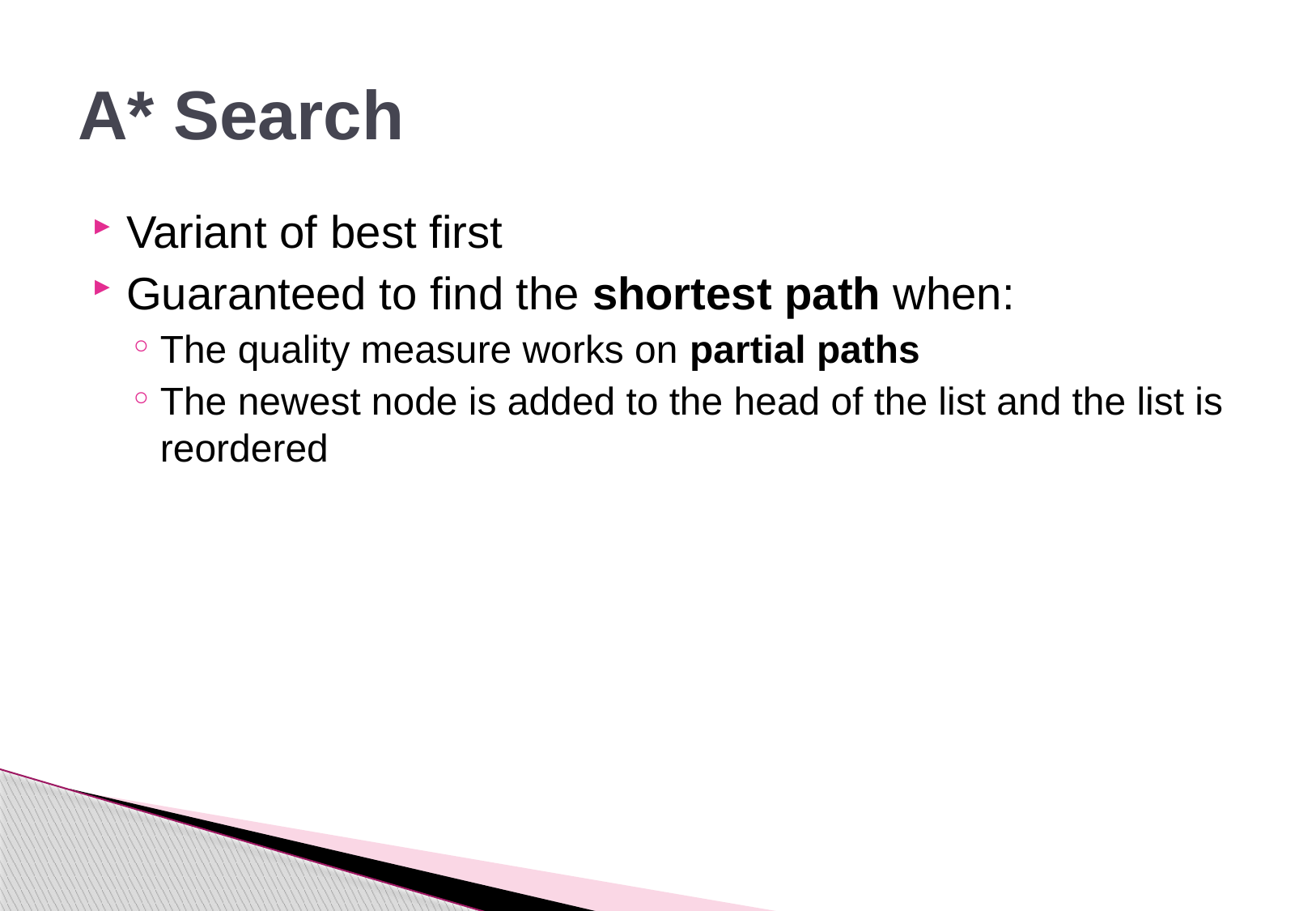

# A* Search
Variant of best first
Guaranteed to find the shortest path when:
The quality measure works on partial paths
The newest node is added to the head of the list and the list is reordered